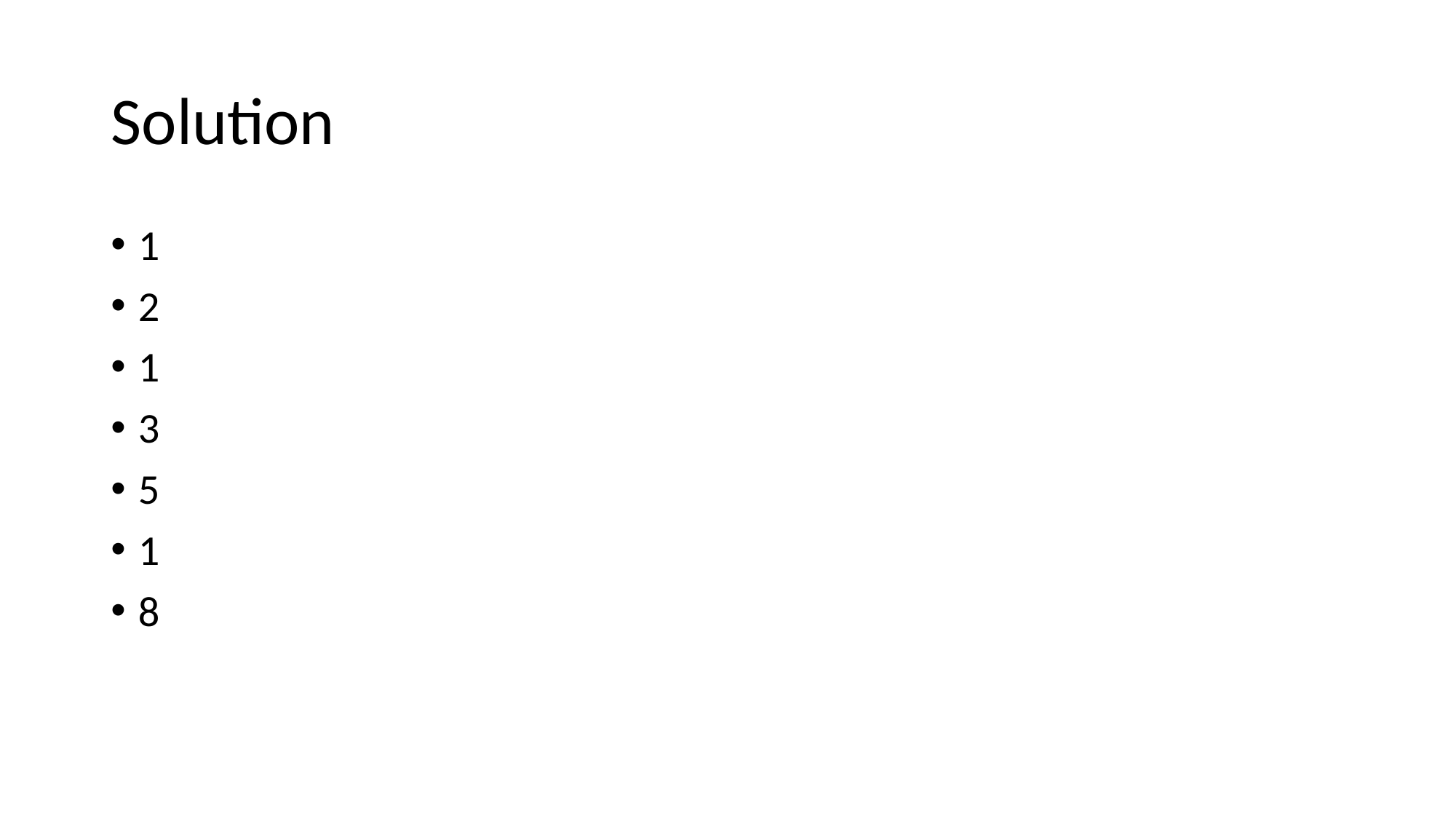

# Solution
1
2
1
3
5
1
8